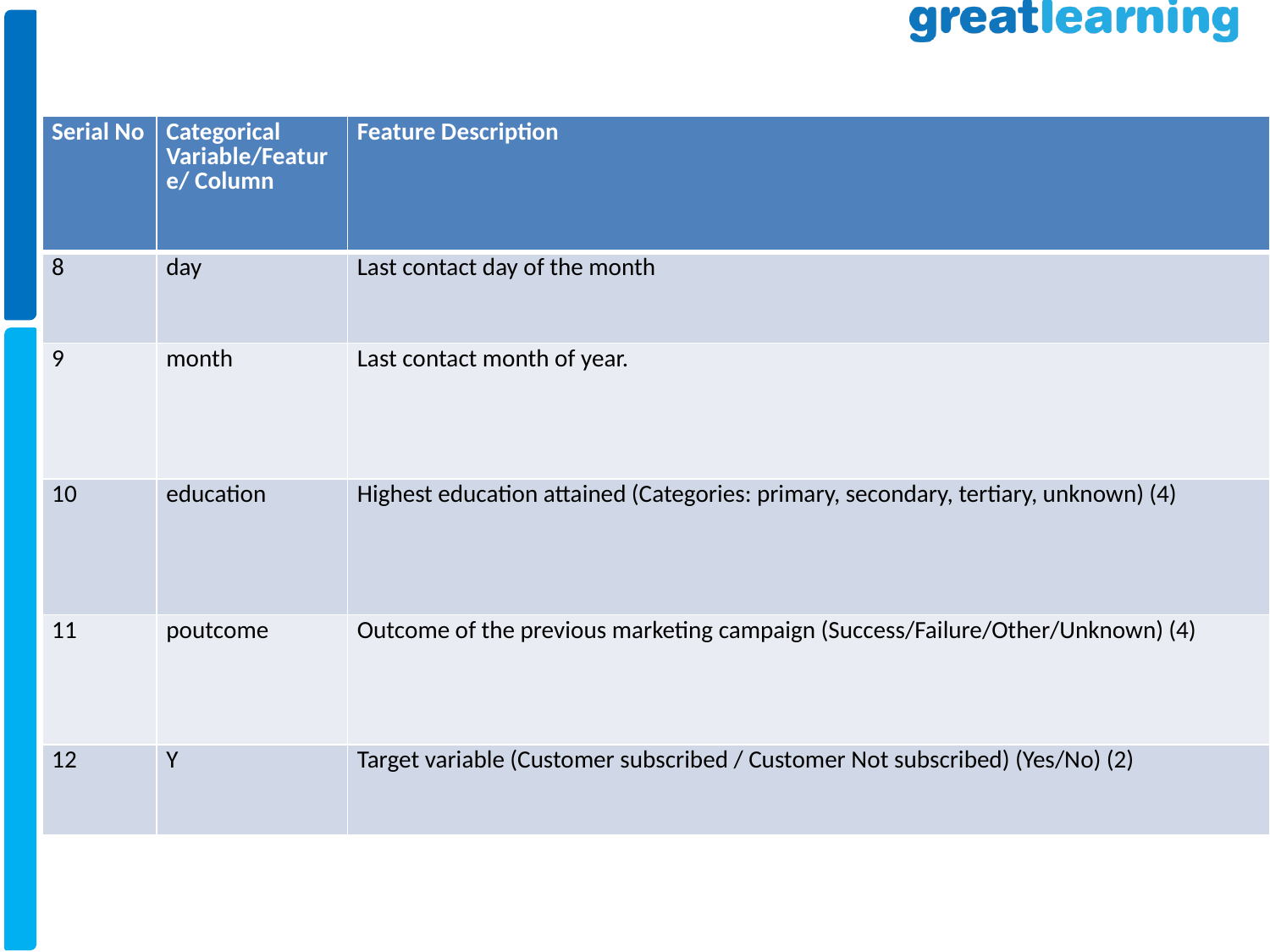

| Serial No | Categorical Variable/Feature/ Column | Feature Description |
| --- | --- | --- |
| 8 | day | Last contact day of the month |
| 9 | month | Last contact month of year. |
| 10 | education | Highest education attained (Categories: primary, secondary, tertiary, unknown) (4) |
| 11 | poutcome | Outcome of the previous marketing campaign (Success/Failure/Other/Unknown) (4) |
| 12 | Y | Target variable (Customer subscribed / Customer Not subscribed) (Yes/No) (2) |
Dataset Description:
NUMERICAL FEATURES